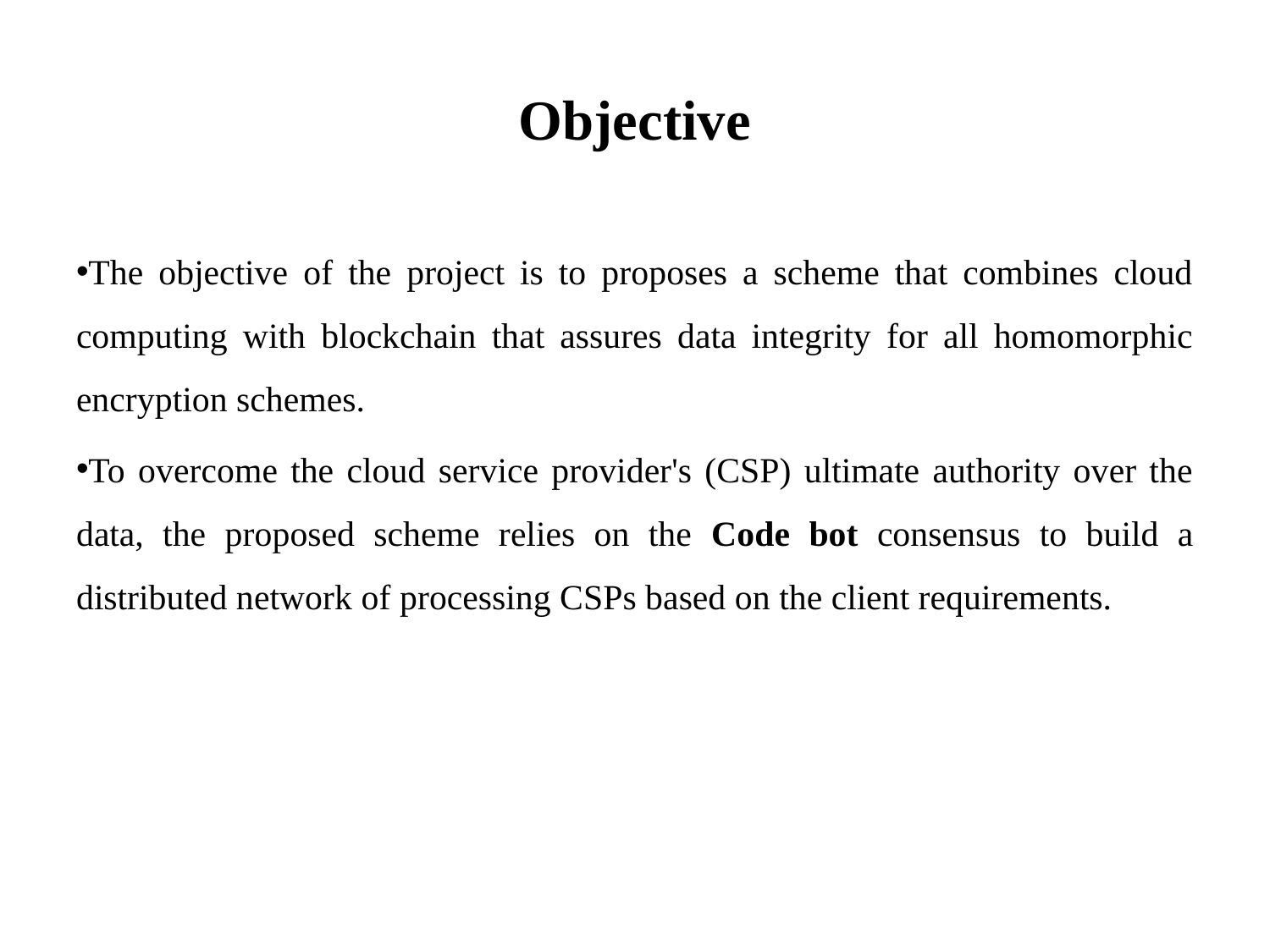

# Objective
The objective of the project is to proposes a scheme that combines cloud computing with blockchain that assures data integrity for all homomorphic encryption schemes.
To overcome the cloud service provider's (CSP) ultimate authority over the data, the proposed scheme relies on the Code bot consensus to build a distributed network of processing CSPs based on the client requirements.